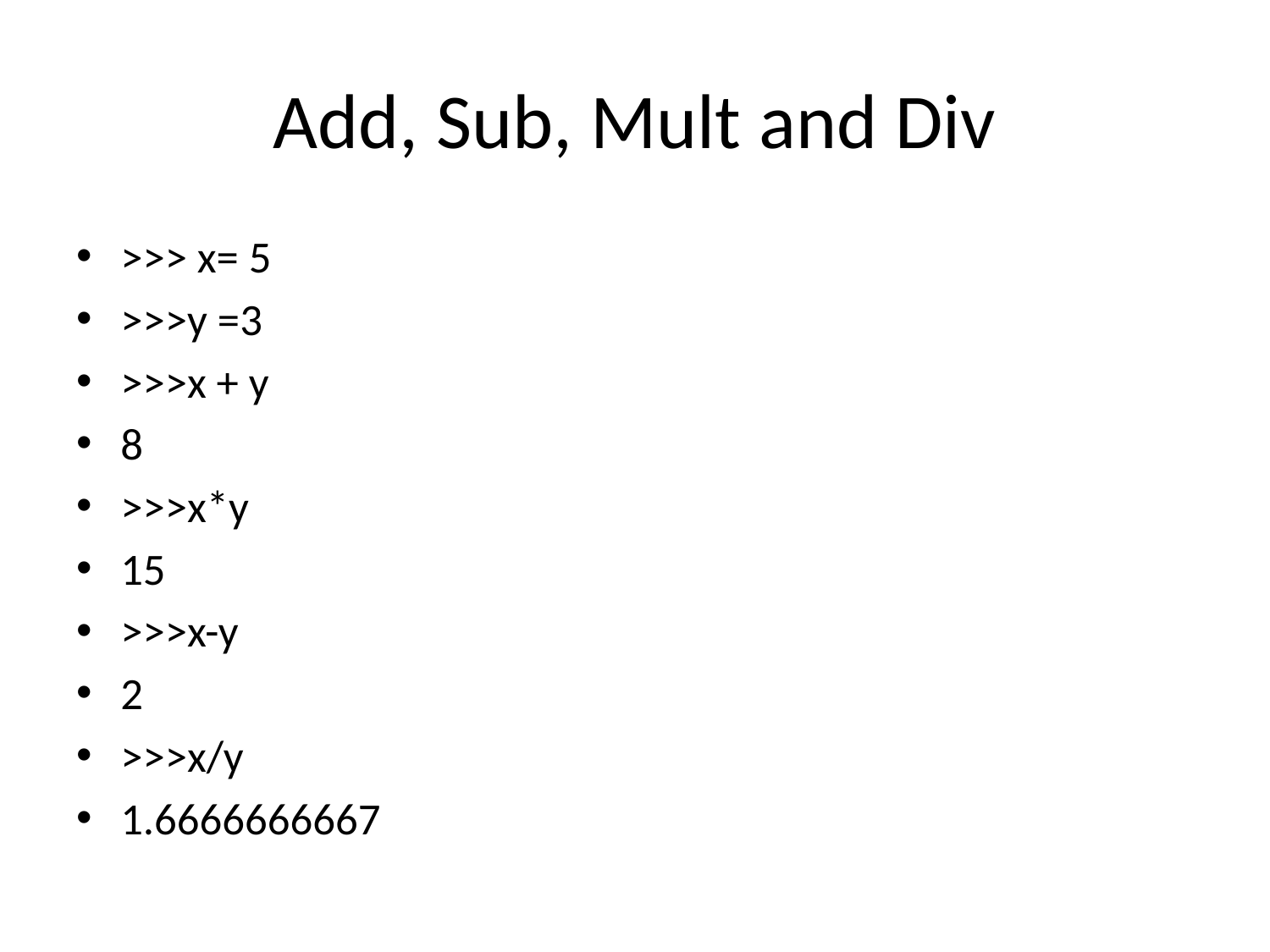

# Add, Sub, Mult and Div
>>> x= 5
>>>y =3
>>>x + y
8
>>>x*y
15
>>>x-y
2
>>>x/y
1.6666666667